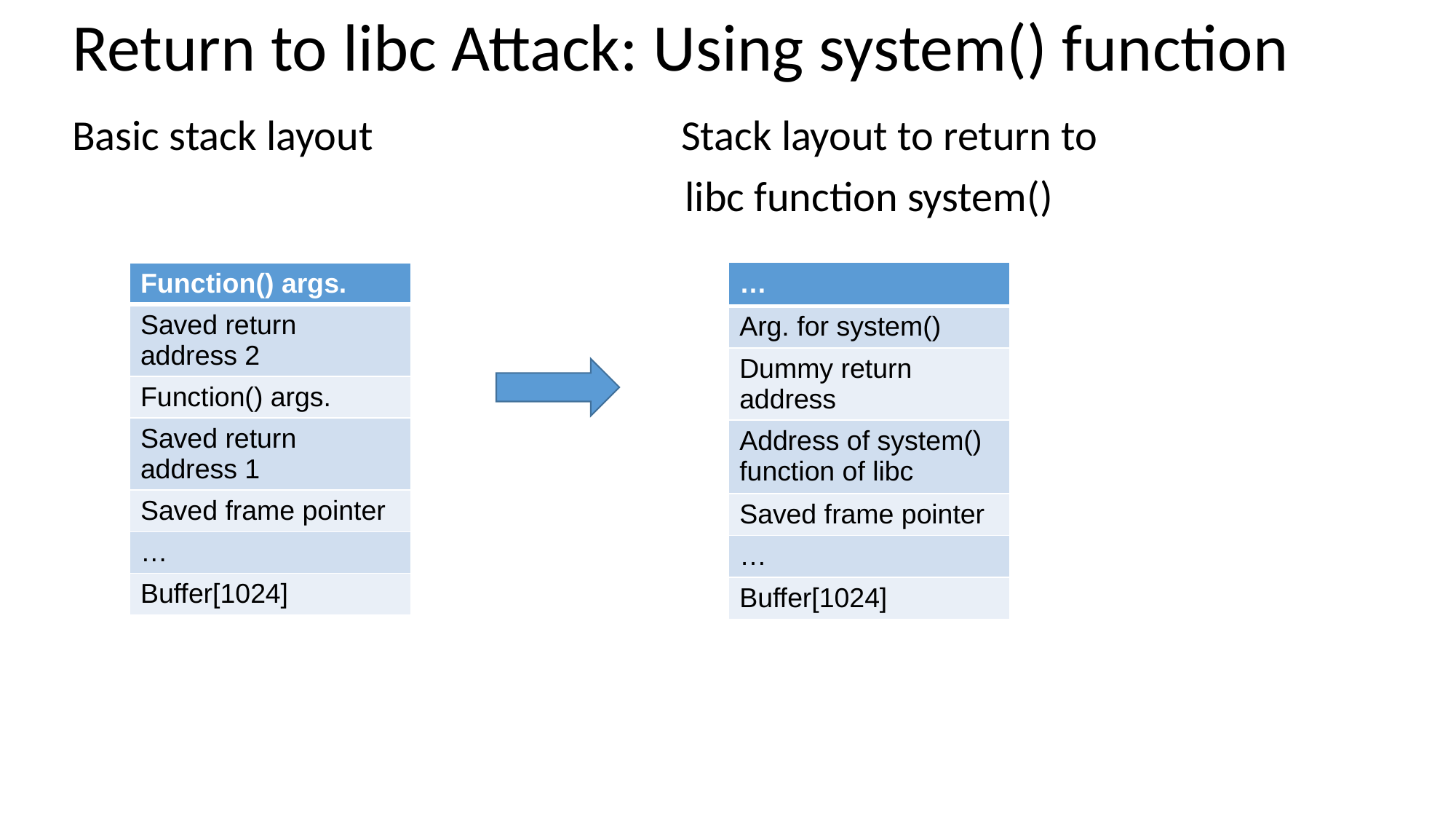

# Return to libc Attack: Using system() function
Basic stack layout                                Stack layout to return to
					       libc function system()

| … |
| --- |
| Arg. for system() |
| Dummy return address |
| Address of system() function of libc |
| Saved frame pointer |
| … |
| Buffer[1024] |
| Function() args. |
| --- |
| Saved return address 2 |
| Function() args. |
| Saved return address 1 |
| Saved frame pointer |
| … |
| Buffer[1024] |